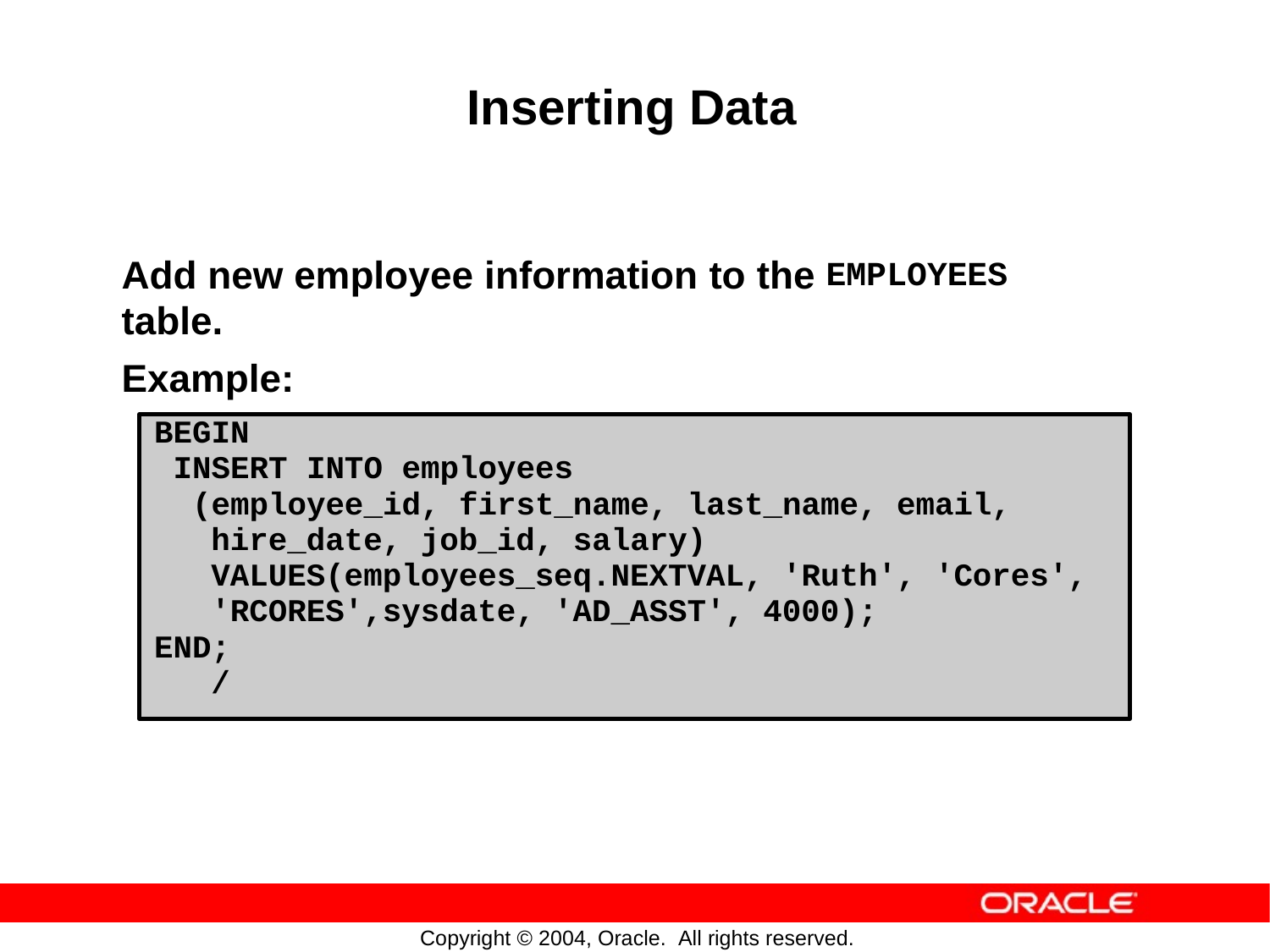

Inserting Data
Add new employee
table.
Example:
information
to
the
EMPLOYEES

BEGIN
INSERT INTO employees
(employee_id, first_name, last_name, email, hire_date, job_id, salary) VALUES(employees_seq.NEXTVAL, 'Ruth', 'Cores',
'RCORES',sysdate, 'AD_ASST', 4000); END;
/

Copyright © 2004, Oracle.  All rights reserved.